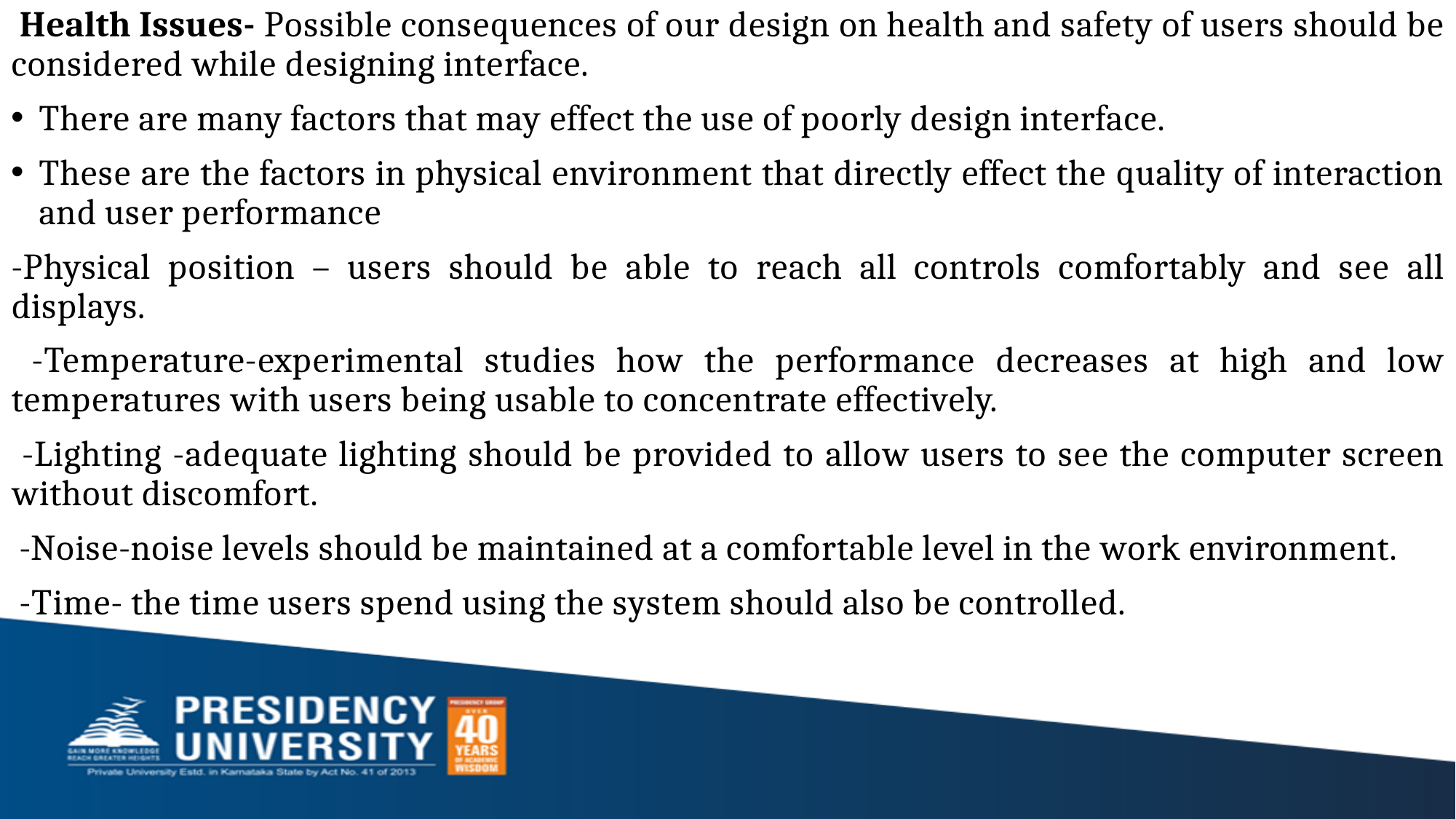

Health Issues- Possible consequences of our design on health and safety of users should be considered while designing interface.
There are many factors that may effect the use of poorly design interface.
These are the factors in physical environment that directly effect the quality of interaction and user performance
-Physical position – users should be able to reach all controls comfortably and see all displays.
 -Temperature-experimental studies how the performance decreases at high and low temperatures with users being usable to concentrate effectively.
 -Lighting -adequate lighting should be provided to allow users to see the computer screen without discomfort.
 -Noise-noise levels should be maintained at a comfortable level in the work environment.
 -Time- the time users spend using the system should also be controlled.